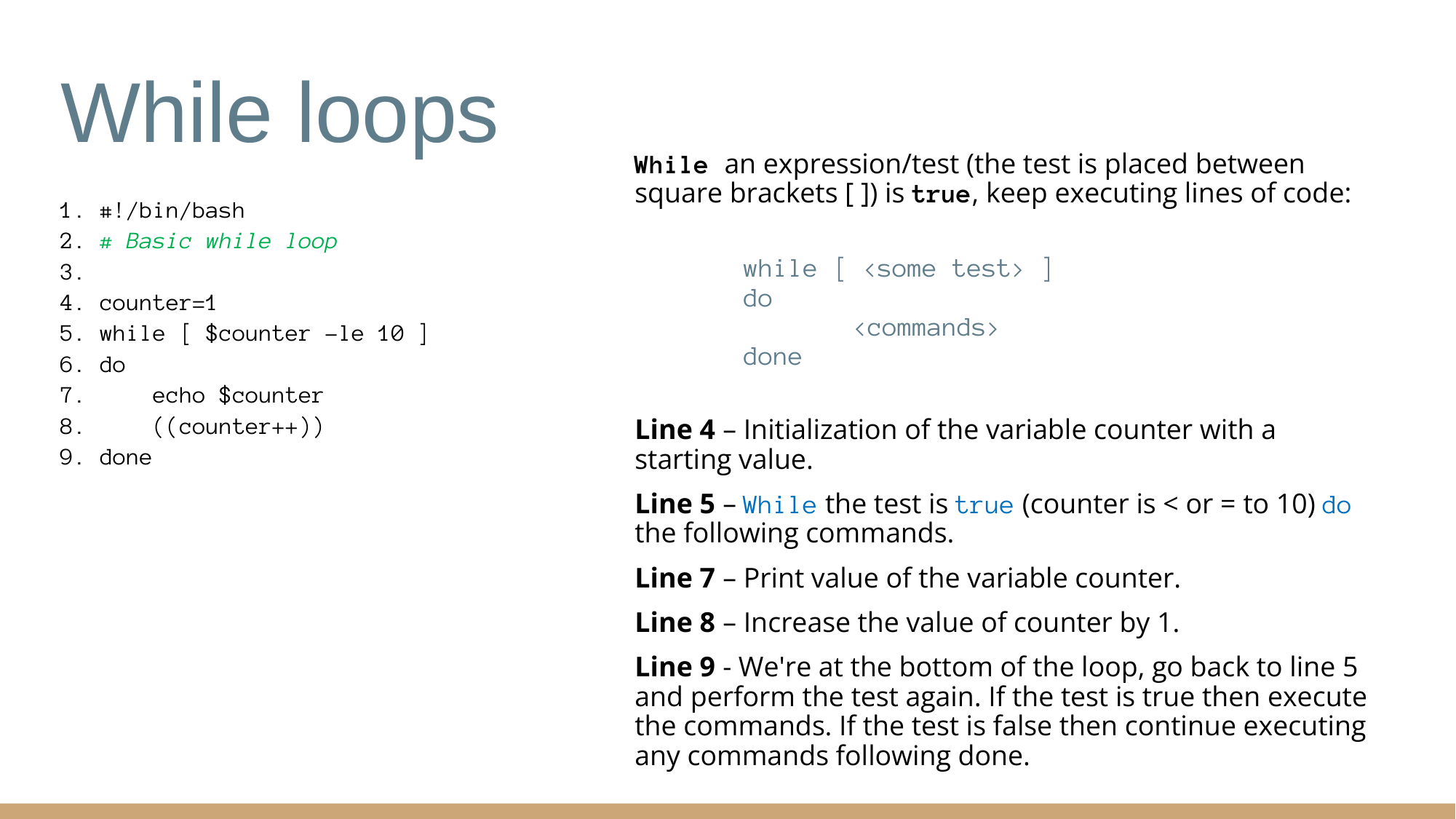

# While loops
While an expression/test (the test is placed between square brackets [ ]) is true, keep executing lines of code:

	while [ <some test> ]
	do
		<commands>
	done

Line 4 – Initialization of the variable counter with a starting value.
Line 5 – While the test is true (counter is < or = to 10) do the following commands.
Line 7 – Print value of the variable counter.
Line 8 – Increase the value of counter by 1.
Line 9 - We're at the bottom of the loop, go back to line 5 and perform the test again. If the test is true then execute the commands. If the test is false then continue executing any commands following done.
1. #!/bin/bash
2. # Basic while loop
3.
4. counter=1
5. while [ $counter -le 10 ]
6. do
7.     echo $counter
8.     ((counter++))
9. done